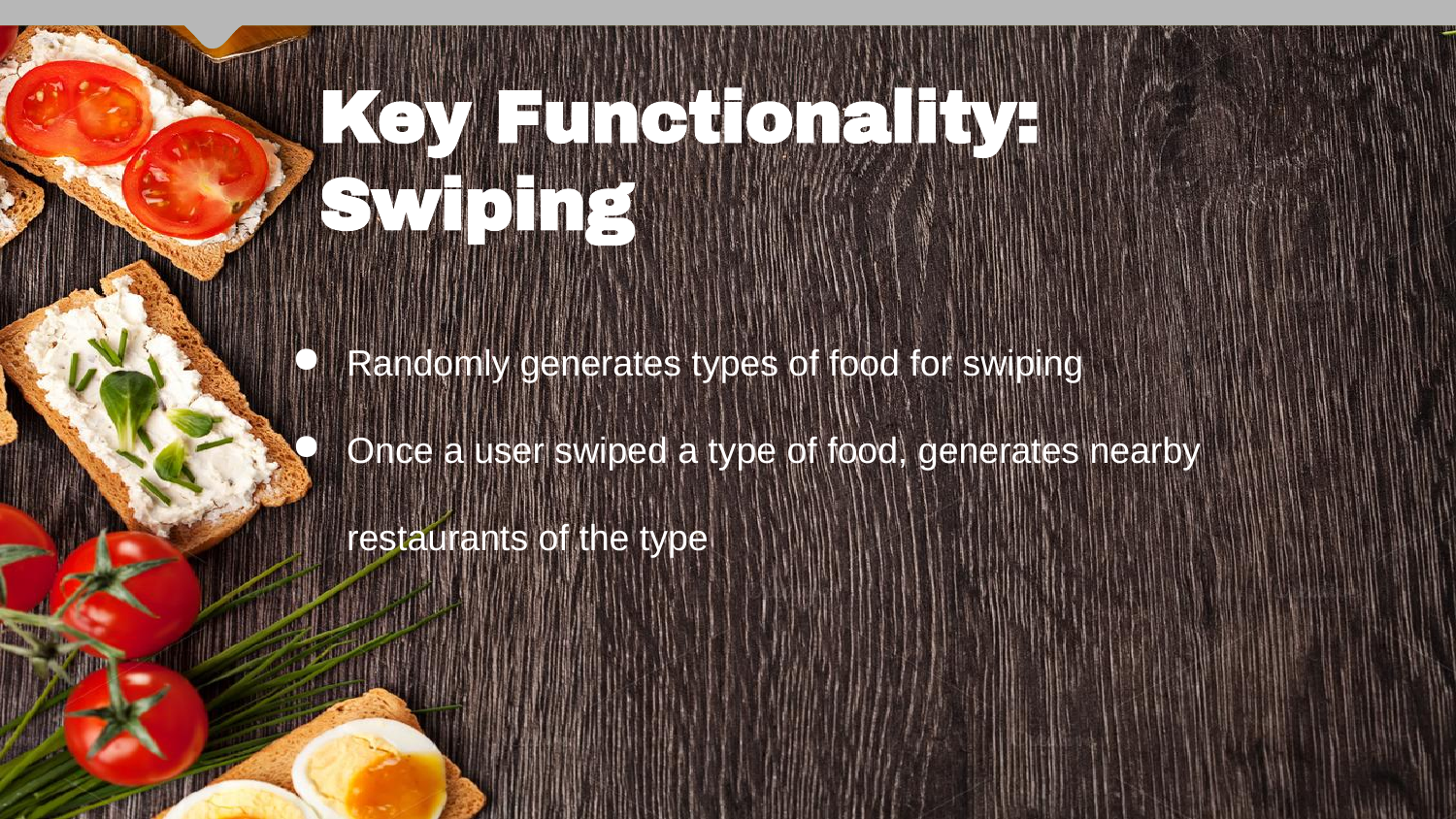

Key Functionality: Swiping
Randomly generates types of food for swiping
Once a user swiped a type of food, generates nearby restaurants of the type